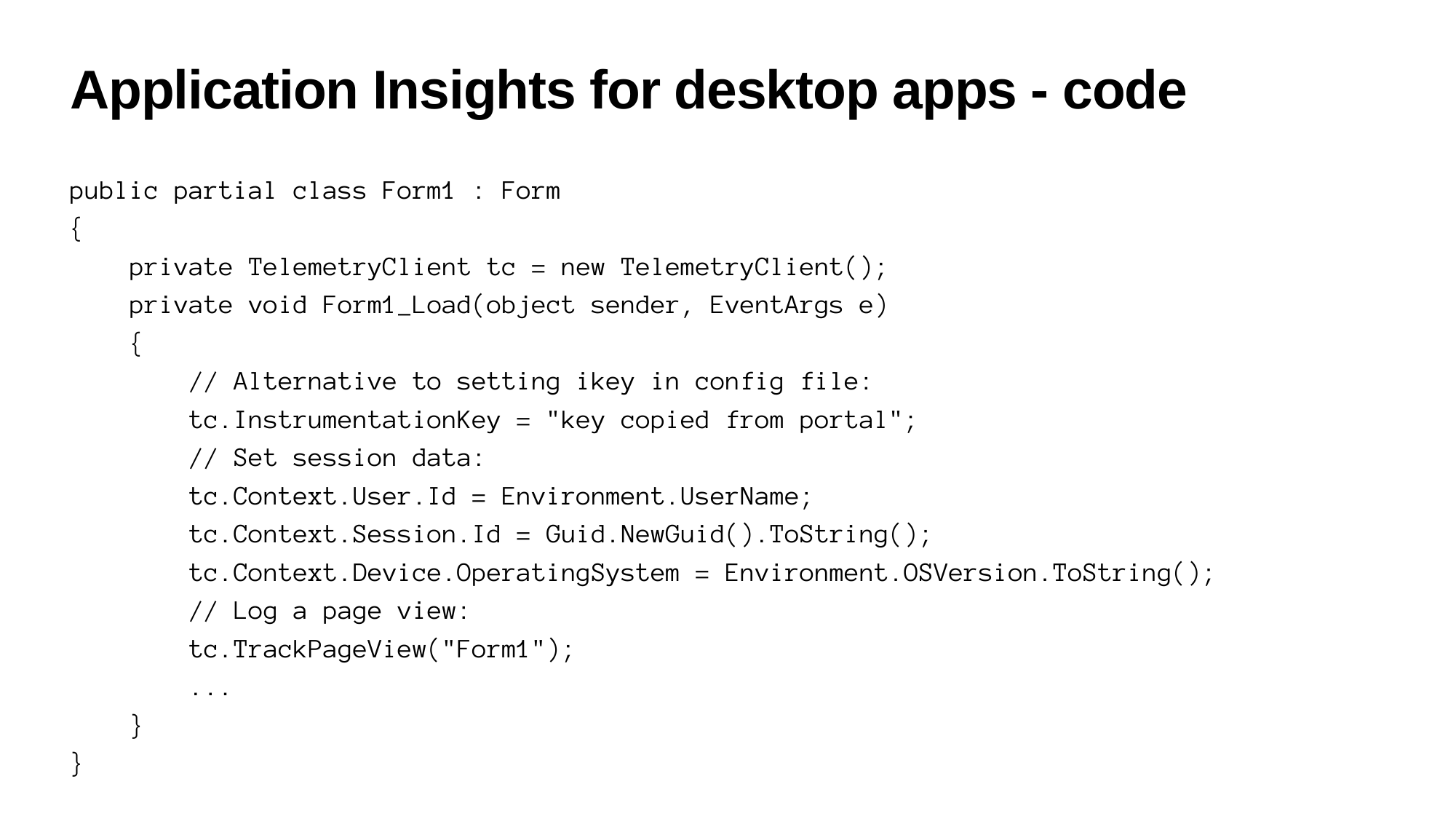

# Application Insights for desktop apps - code
public partial class Form1 : Form
{
    private TelemetryClient tc = new TelemetryClient();
    private void Form1_Load(object sender, EventArgs e)
    {
        // Alternative to setting ikey in config file:
        tc.InstrumentationKey = "key copied from portal";
        // Set session data:
        tc.Context.User.Id = Environment.UserName;
        tc.Context.Session.Id = Guid.NewGuid().ToString();
        tc.Context.Device.OperatingSystem = Environment.OSVersion.ToString();
        // Log a page view:
        tc.TrackPageView("Form1");
        ...
    }
}